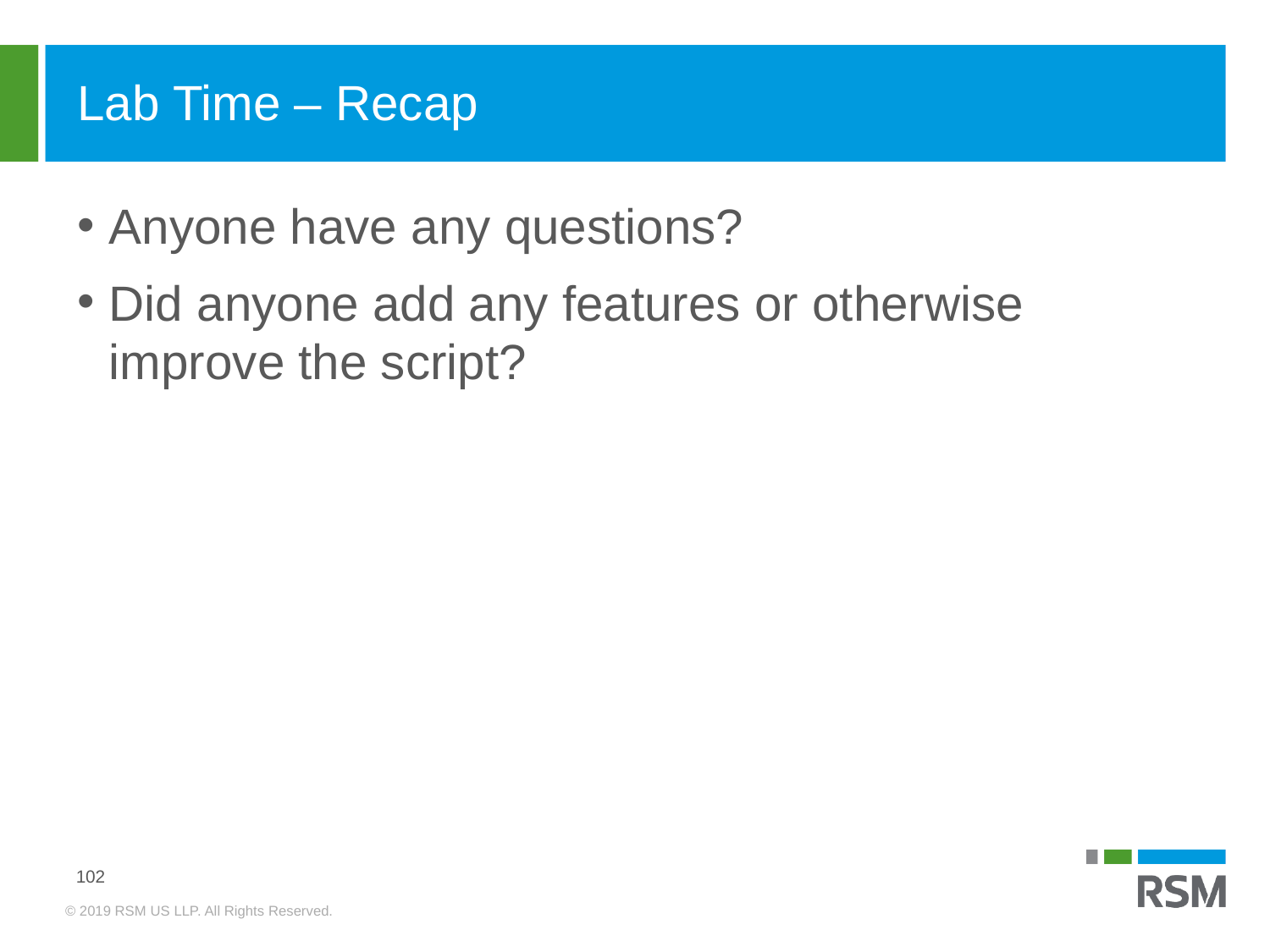

# Lab Time – Recap
Anyone have any questions?
Did anyone add any features or otherwise improve the script?
102